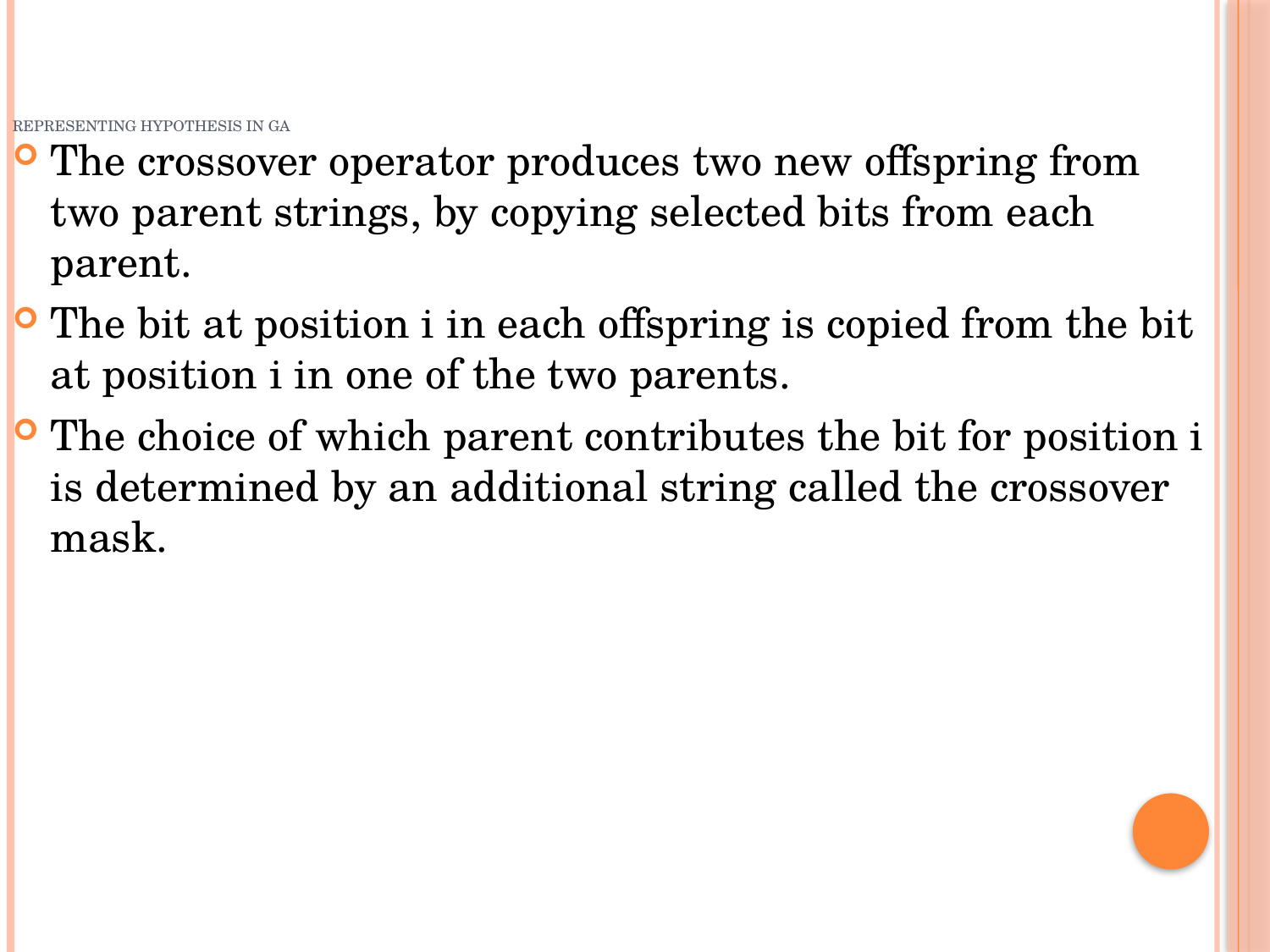

# Representing hypothesis in GA

The crossover operator produces two new offspring from two parent strings, by copying selected bits from each parent.
The bit at position i in each offspring is copied from the bit at position i in one of the two parents.
The choice of which parent contributes the bit for position i is determined by an additional string called the crossover mask.